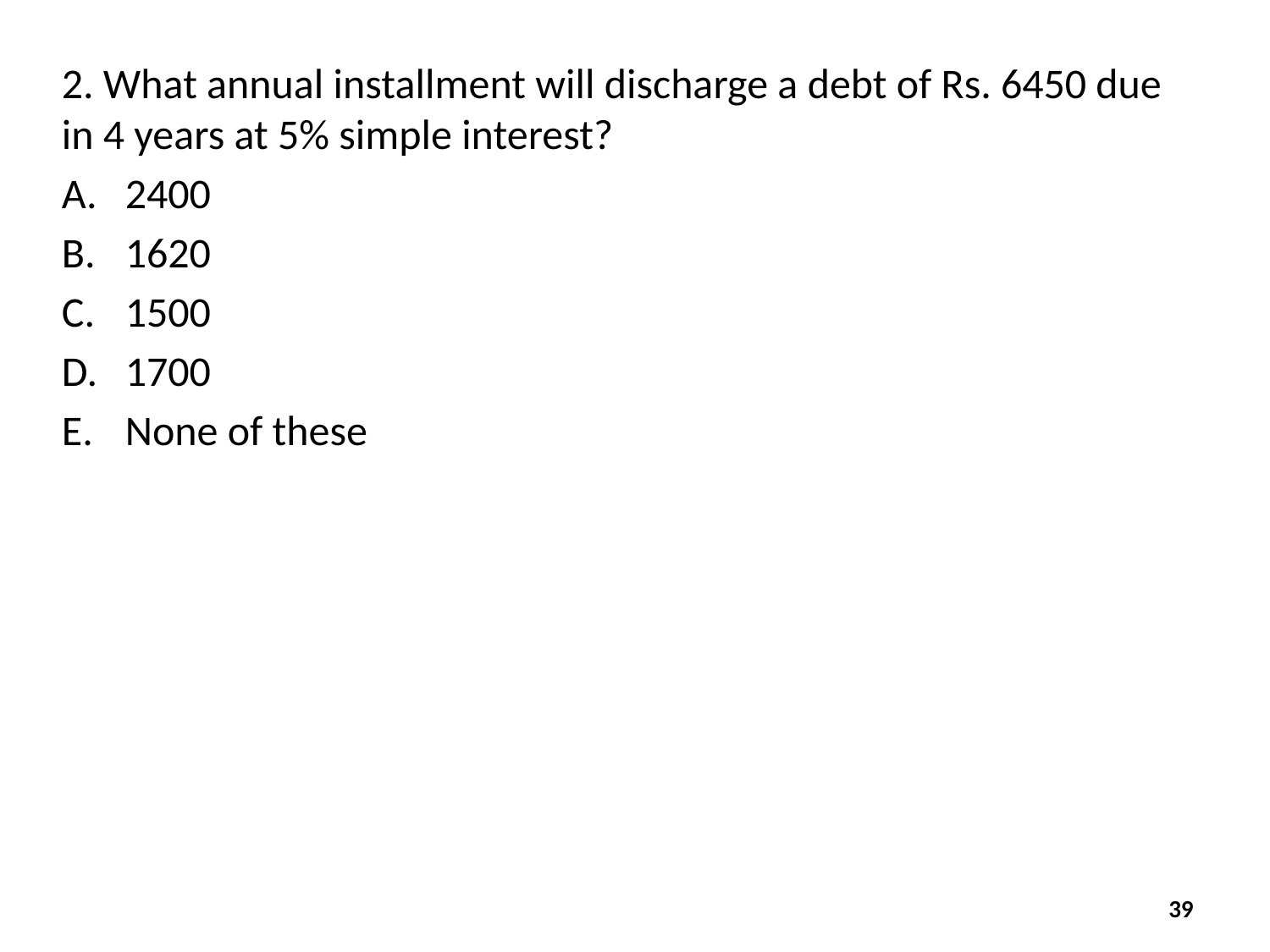

2. What annual installment will discharge a debt of Rs. 6450 due in 4 years at 5% simple interest?
2400
1620
1500
1700
None of these

39